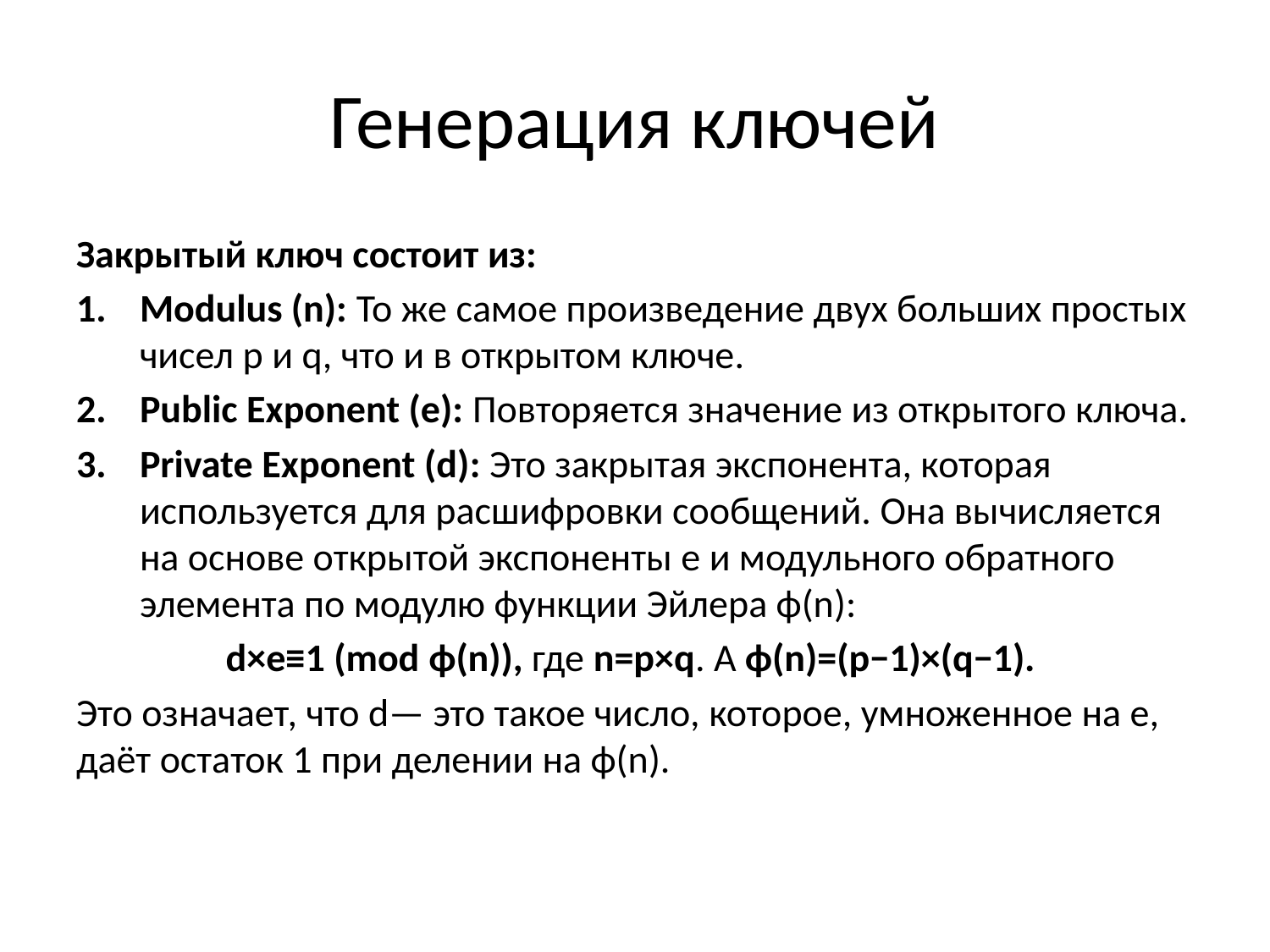

# Генерация ключей
Закрытый ключ состоит из:
Modulus (n): То же самое произведение двух больших простых чисел p и q, что и в открытом ключе.
Public Exponent (e): Повторяется значение из открытого ключа.
Private Exponent (d): Это закрытая экспонента, которая используется для расшифровки сообщений. Она вычисляется на основе открытой экспоненты e и модульного обратного элемента по модулю функции Эйлера ϕ(n):
d×e≡1 (mod ϕ(n)), где n=p×q. А ϕ(n)=(p−1)×(q−1).
Это означает, что d— это такое число, которое, умноженное на e, даёт остаток 1 при делении на ϕ(n).